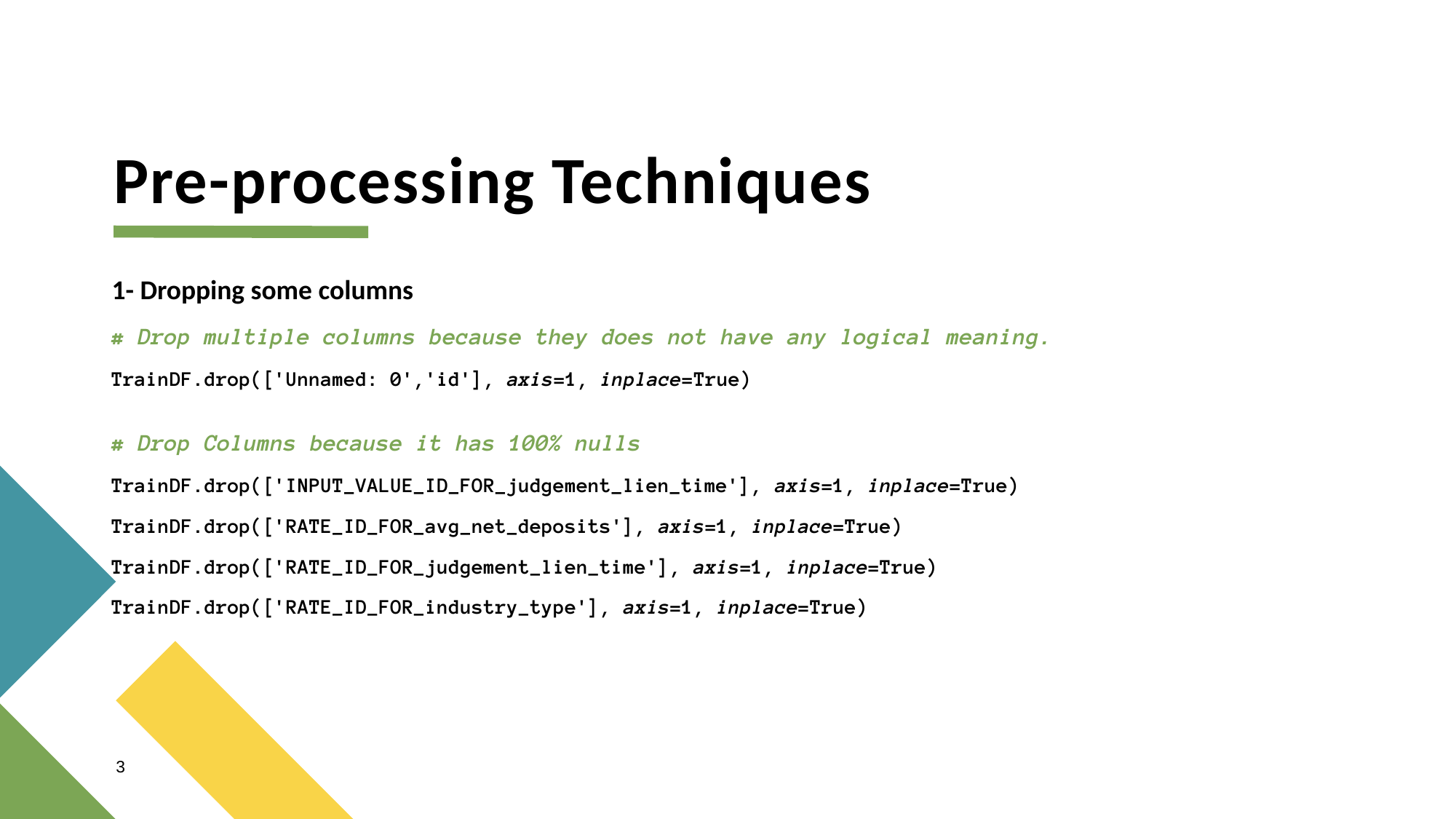

# Pre-processing Techniques
1- Dropping some columns
# Drop multiple columns because they does not have any logical meaning.
TrainDF.drop(['Unnamed: 0','id'], axis=1, inplace=True)
# Drop Columns because it has 100% nulls
TrainDF.drop(['INPUT_VALUE_ID_FOR_judgement_lien_time'], axis=1, inplace=True)
TrainDF.drop(['RATE_ID_FOR_avg_net_deposits'], axis=1, inplace=True)
TrainDF.drop(['RATE_ID_FOR_judgement_lien_time'], axis=1, inplace=True)
TrainDF.drop(['RATE_ID_FOR_industry_type'], axis=1, inplace=True)

3